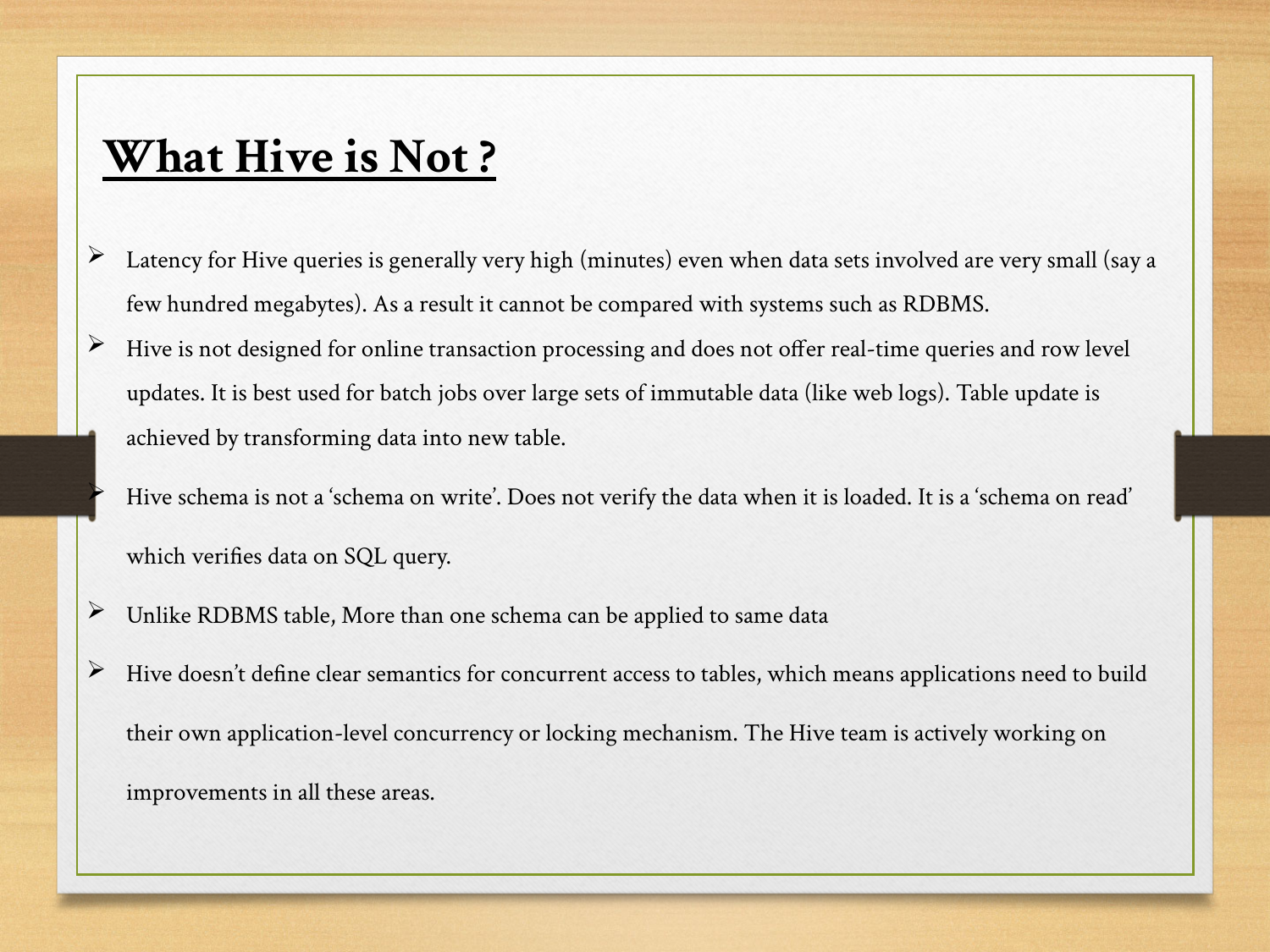

What Hive is Not ?
Latency for Hive queries is generally very high (minutes) even when data sets involved are very small (say a few hundred megabytes). As a result it cannot be compared with systems such as RDBMS.
Hive is not designed for online transaction processing and does not offer real-time queries and row level updates. It is best used for batch jobs over large sets of immutable data (like web logs). Table update is achieved by transforming data into new table.
Hive schema is not a ‘schema on write’. Does not verify the data when it is loaded. It is a ‘schema on read’ which verifies data on SQL query.
Unlike RDBMS table, More than one schema can be applied to same data
Hive doesn’t define clear semantics for concurrent access to tables, which means applications need to build their own application-level concurrency or locking mechanism. The Hive team is actively working on improvements in all these areas.